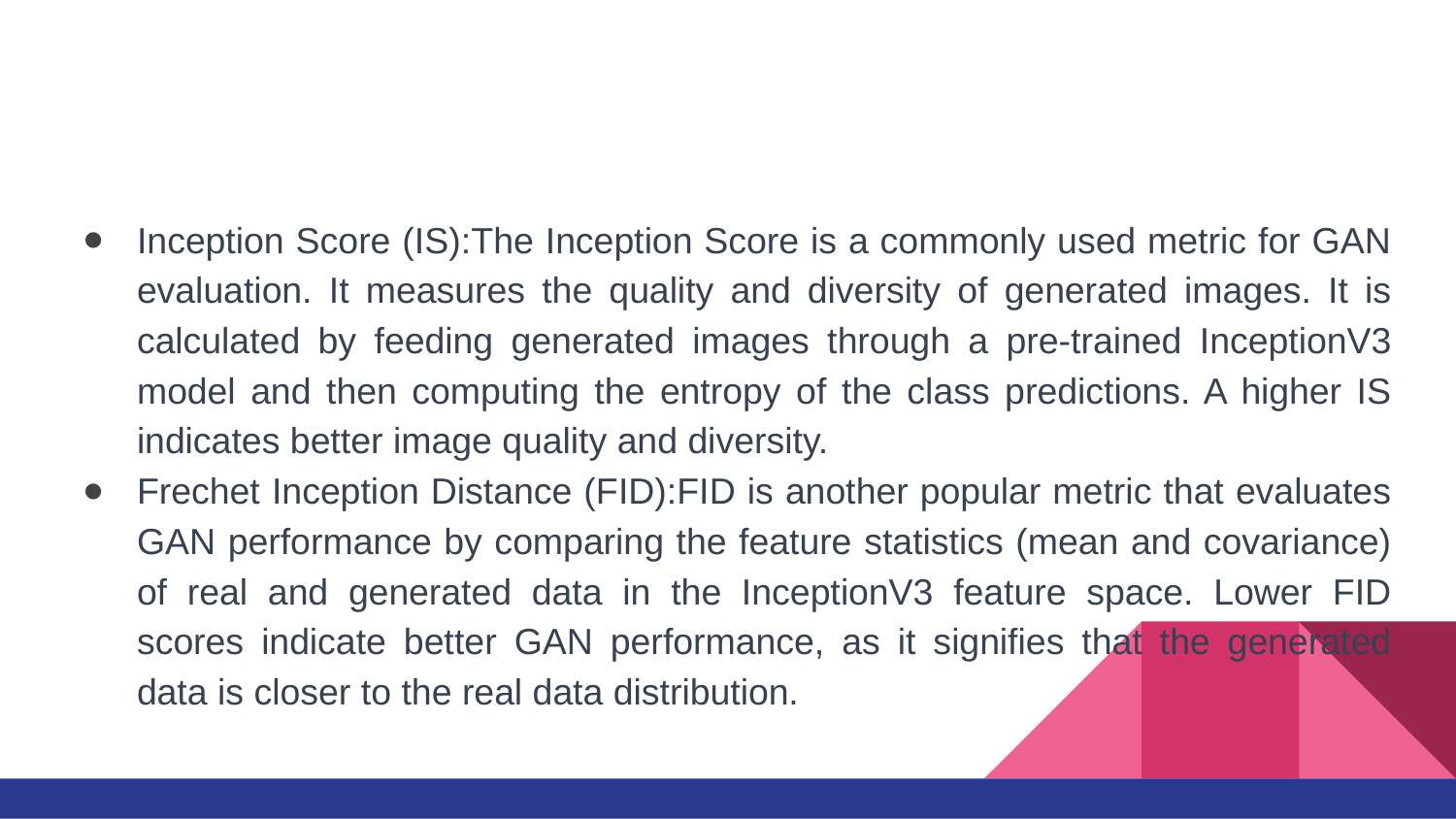

#
Inception Score (IS):The Inception Score is a commonly used metric for GAN evaluation. It measures the quality and diversity of generated images. It is calculated by feeding generated images through a pre-trained InceptionV3 model and then computing the entropy of the class predictions. A higher IS indicates better image quality and diversity.
Frechet Inception Distance (FID):FID is another popular metric that evaluates GAN performance by comparing the feature statistics (mean and covariance) of real and generated data in the InceptionV3 feature space. Lower FID scores indicate better GAN performance, as it signifies that the generated data is closer to the real data distribution.